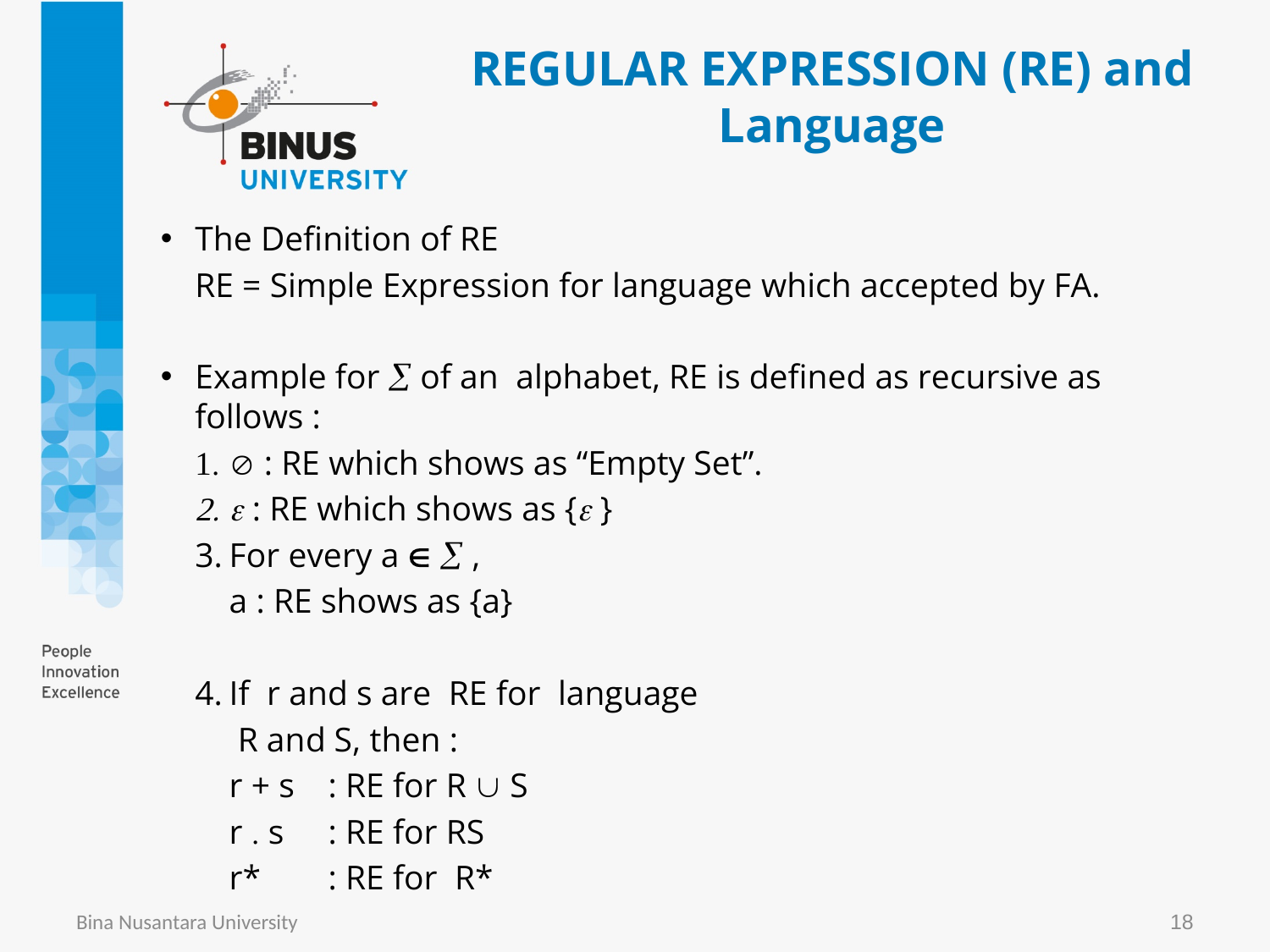

# REGULAR EXPRESSION (RE) and Language
The Definition of RE
RE = Simple Expression for language which accepted by FA.

Example for ∑ of an  alphabet, RE is defined as recursive as follows :
∅ : RE which shows as “Empty Set”.
ε : RE which shows as {ε }
For every a ∈ ∑ ,
		a : RE shows as {a}

If  r and s are  RE for  language
		 R and S, then :
			r + s		: RE for R ∪ S
			r . s		: RE for RS
			r*		: RE for  R*

Bina Nusantara University
18